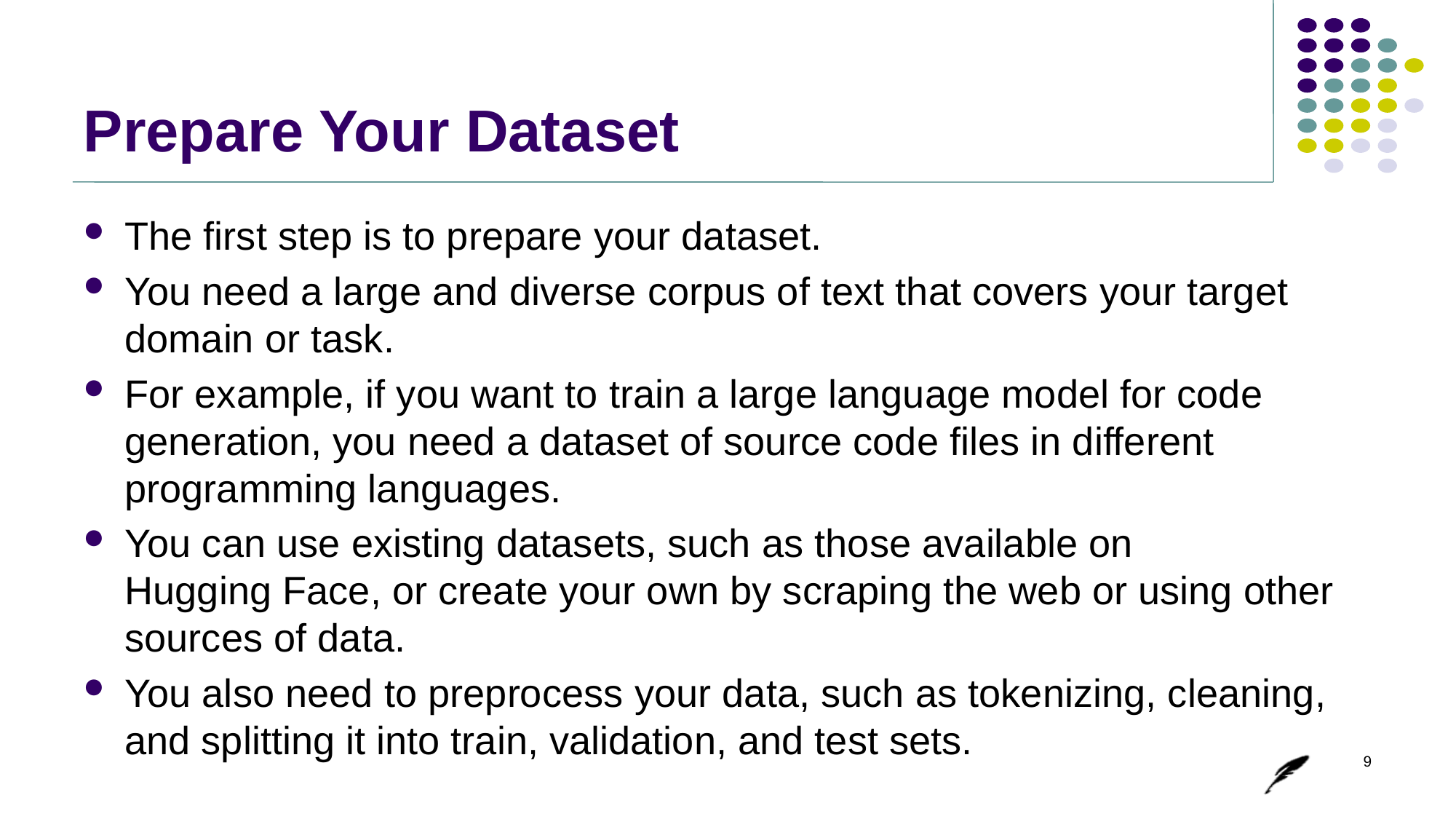

# Prepare Your Dataset
The first step is to prepare your dataset.
You need a large and diverse corpus of text that covers your target domain or task.
For example, if you want to train a large language model for code generation, you need a dataset of source code files in different programming languages.
You can use existing datasets, such as those available on
Hugging Face, or create your own by scraping the web or using other sources of data.
You also need to preprocess your data, such as tokenizing, cleaning, and splitting it into train, validation, and test sets.
9